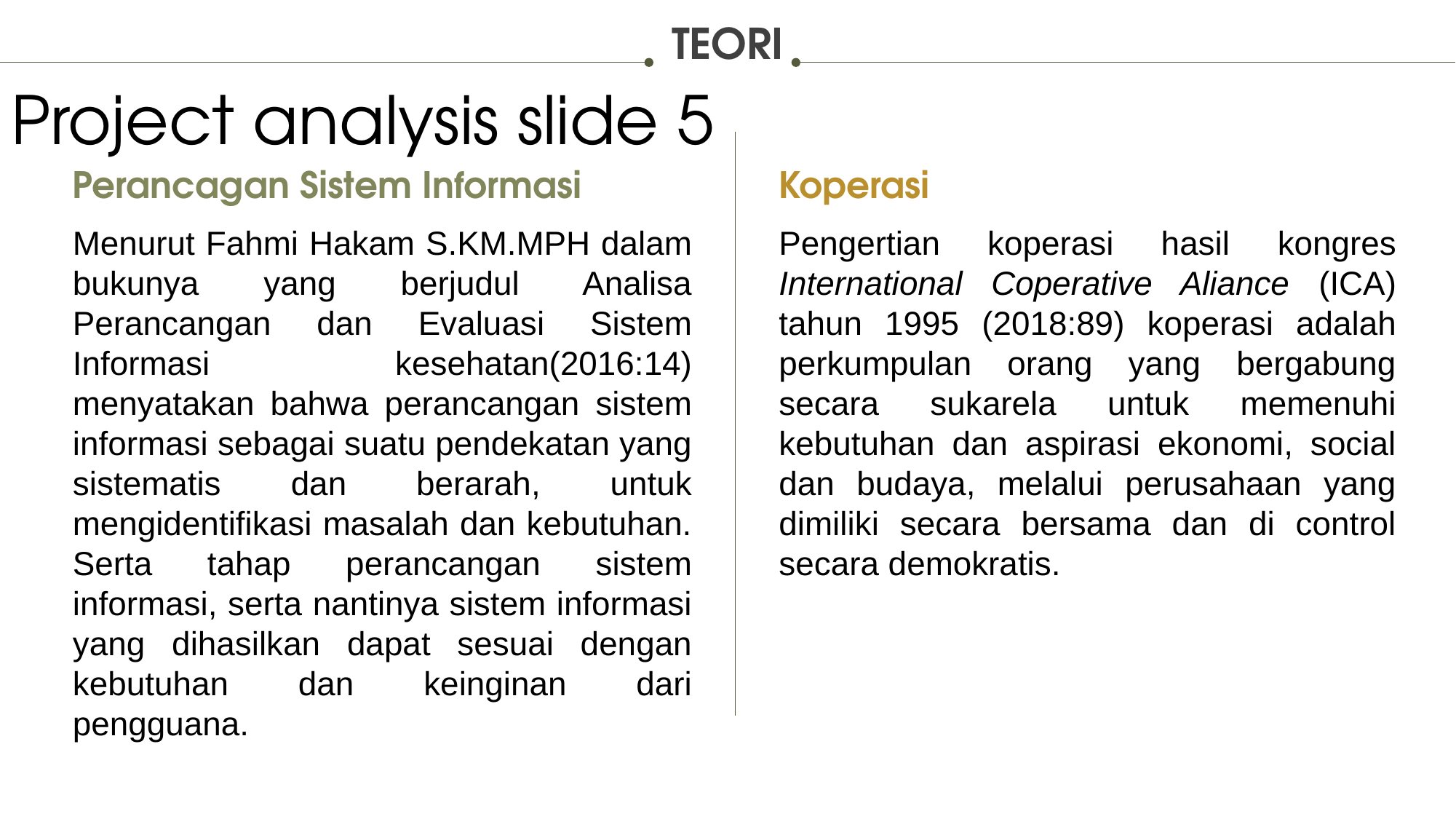

TEORI
Project analysis slide 5
Perancagan Sistem Informasi
Koperasi
Menurut Fahmi Hakam S.KM.MPH dalam bukunya yang berjudul Analisa Perancangan dan Evaluasi Sistem Informasi kesehatan(2016:14) menyatakan bahwa perancangan sistem informasi sebagai suatu pendekatan yang sistematis dan berarah, untuk mengidentifikasi masalah dan kebutuhan. Serta tahap perancangan sistem informasi, serta nantinya sistem informasi yang dihasilkan dapat sesuai dengan kebutuhan dan keinginan dari pengguana.
Pengertian koperasi hasil kongres International Coperative Aliance (ICA) tahun 1995 (2018:89) koperasi adalah perkumpulan orang yang bergabung secara sukarela untuk memenuhi kebutuhan dan aspirasi ekonomi, social dan budaya, melalui perusahaan yang dimiliki secara bersama dan di control secara demokratis.